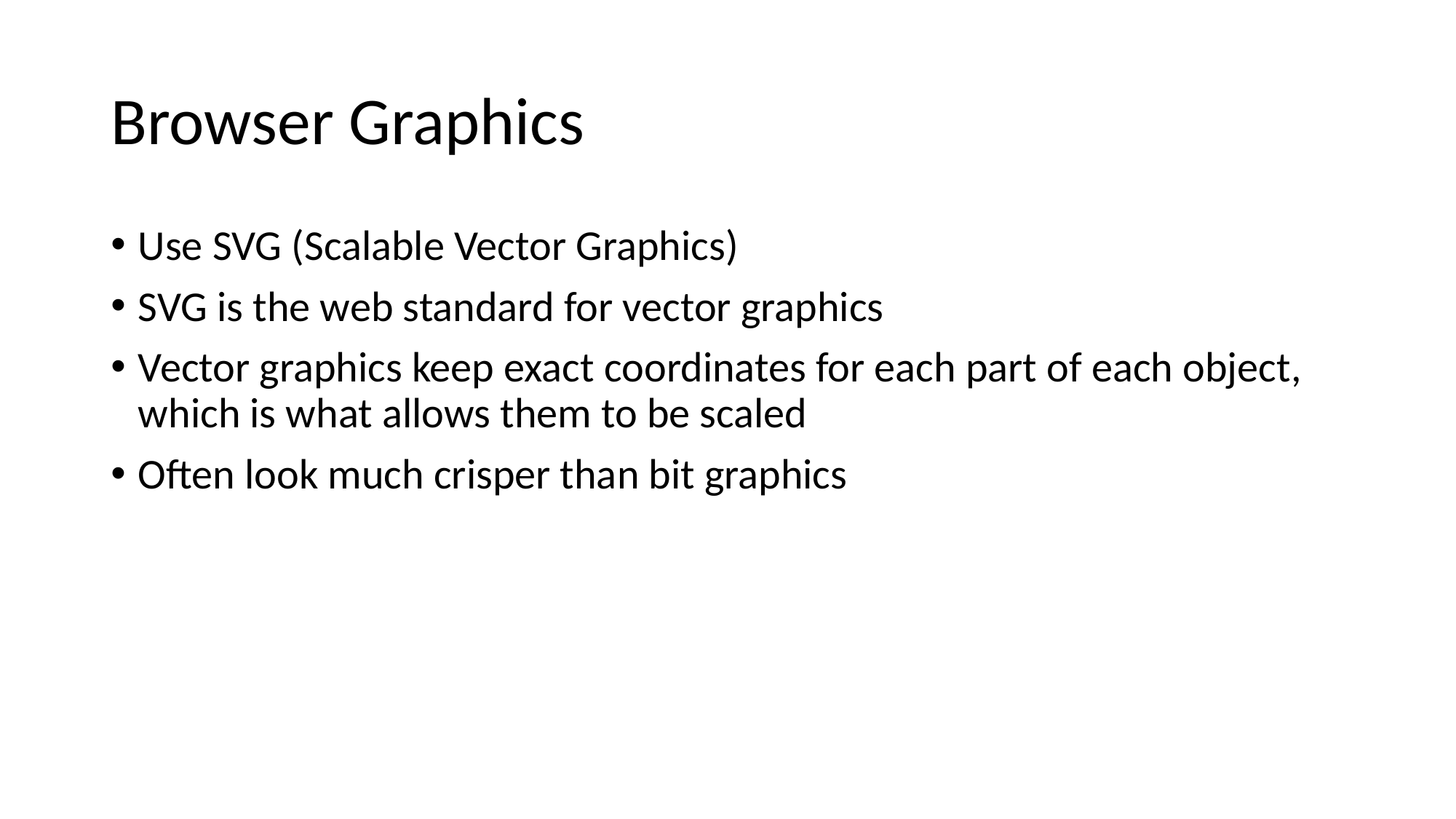

# Browser Graphics
Use SVG (Scalable Vector Graphics)
SVG is the web standard for vector graphics
Vector graphics keep exact coordinates for each part of each object, which is what allows them to be scaled
Often look much crisper than bit graphics